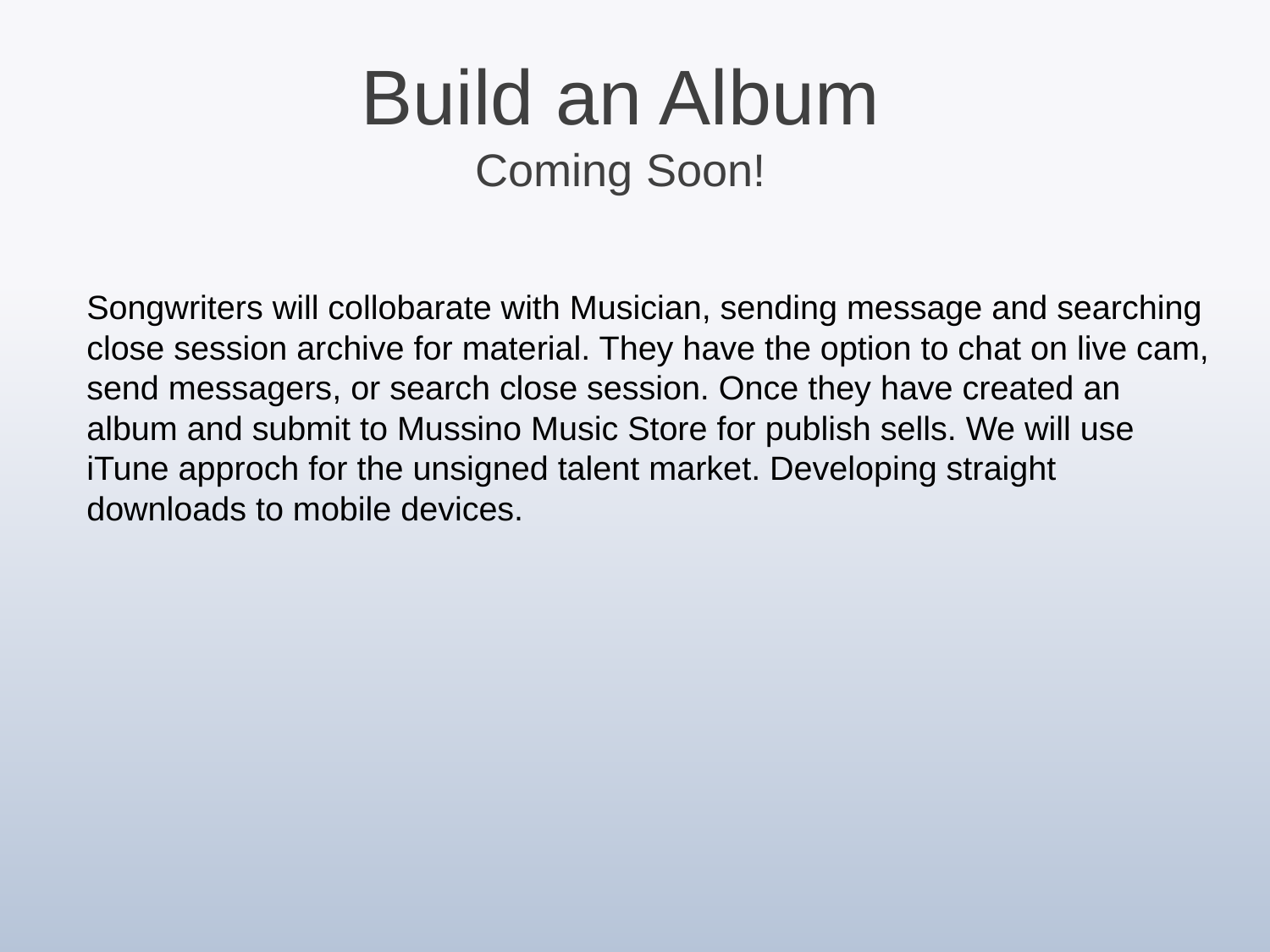

Build an Album
Coming Soon!
Songwriters will collobarate with Musician, sending message and searching
close session archive for material. They have the option to chat on live cam,
send messagers, or search close session. Once they have created an album and submit to Mussino Music Store for publish sells. We will use iTune approch for the unsigned talent market. Developing straight downloads to mobile devices.